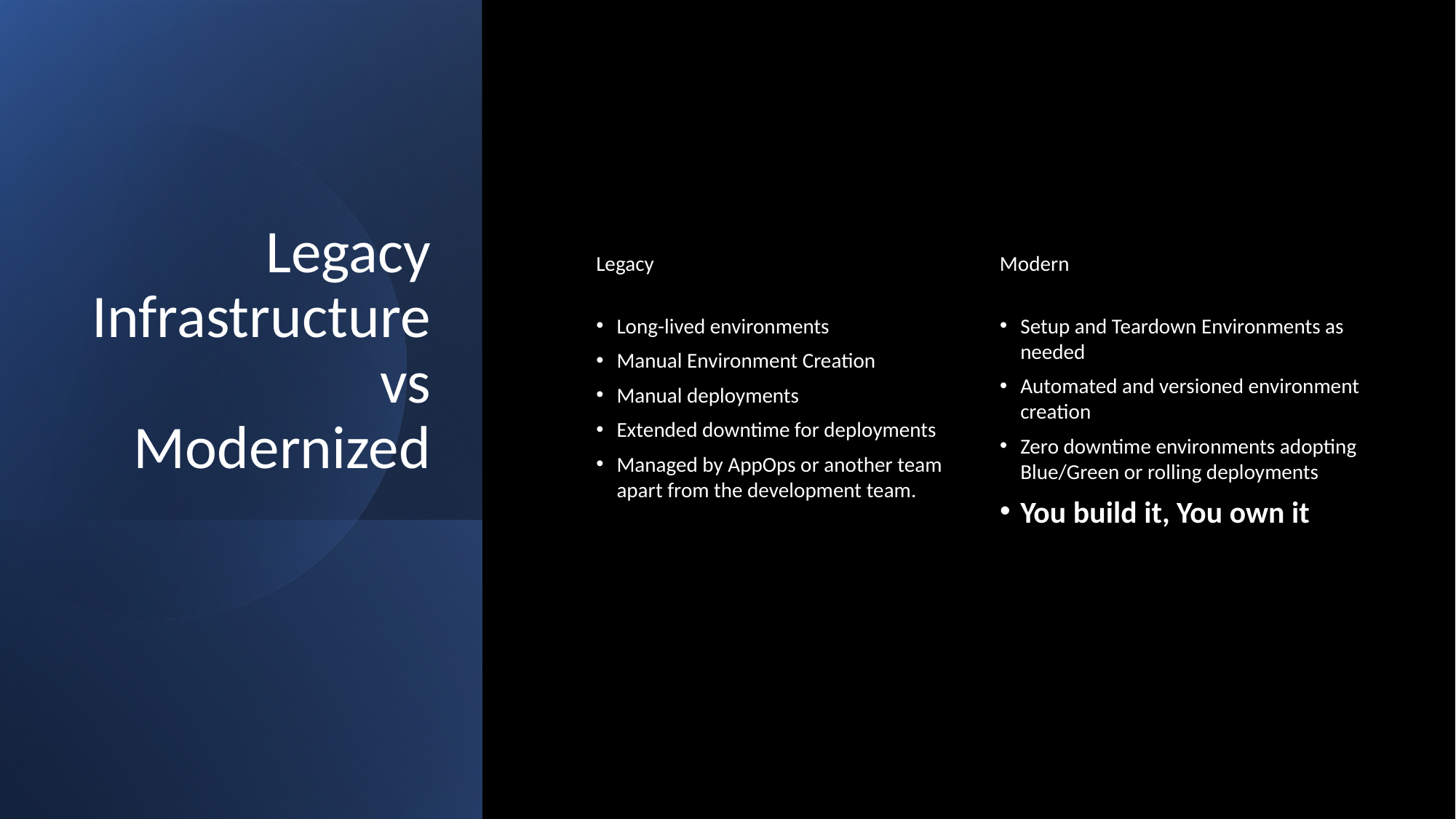

# Legacy Infrastructure vs Modernized
Legacy
Modern
Long-lived environments
Manual Environment Creation
Manual deployments
Extended downtime for deployments
Managed by AppOps or another team apart from the development team.
Setup and Teardown Environments as needed
Automated and versioned environment creation
Zero downtime environments adopting Blue/Green or rolling deployments
You build it, You own it